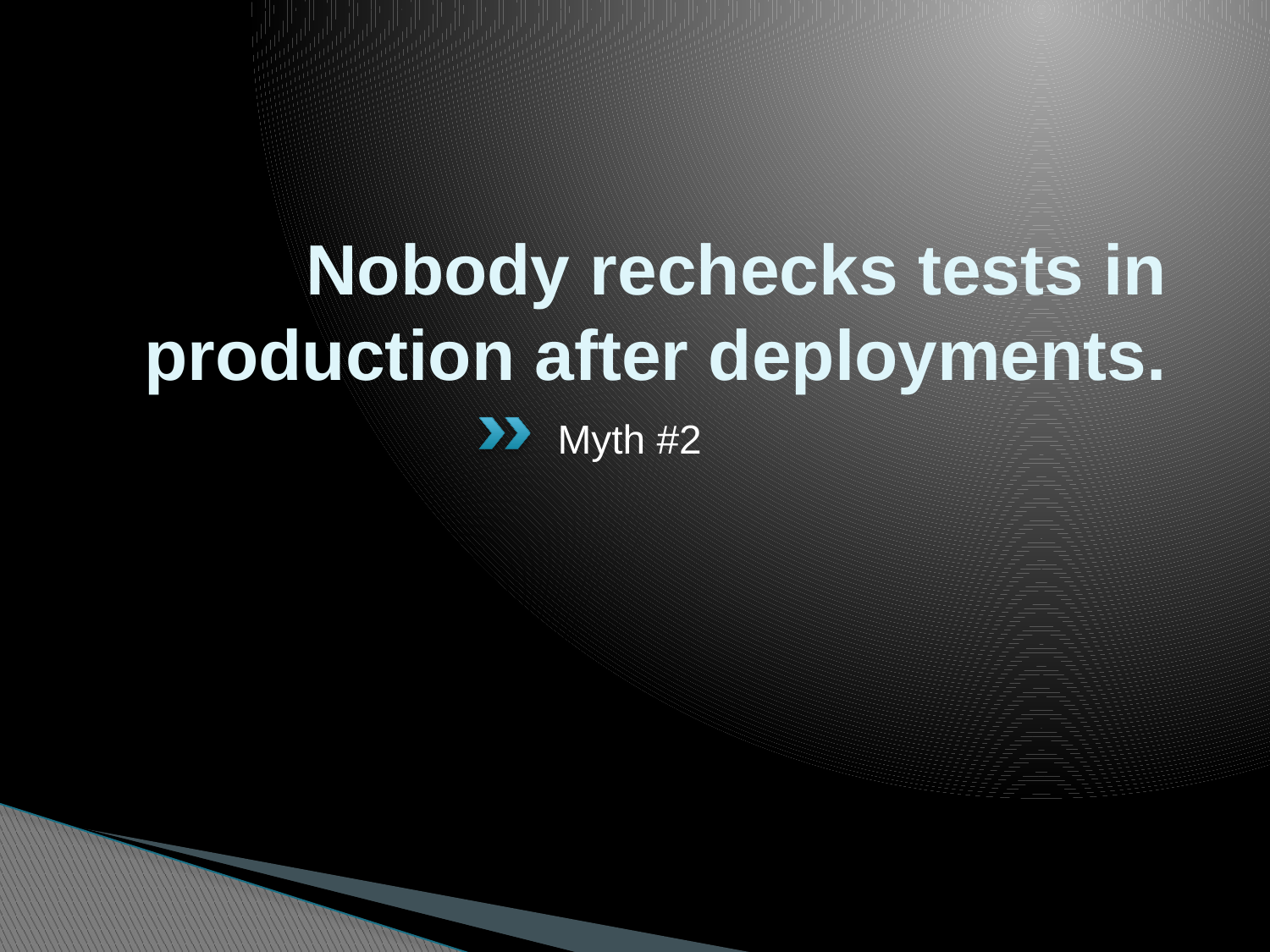

# Nobody rechecks tests in production after deployments.
Myth #2